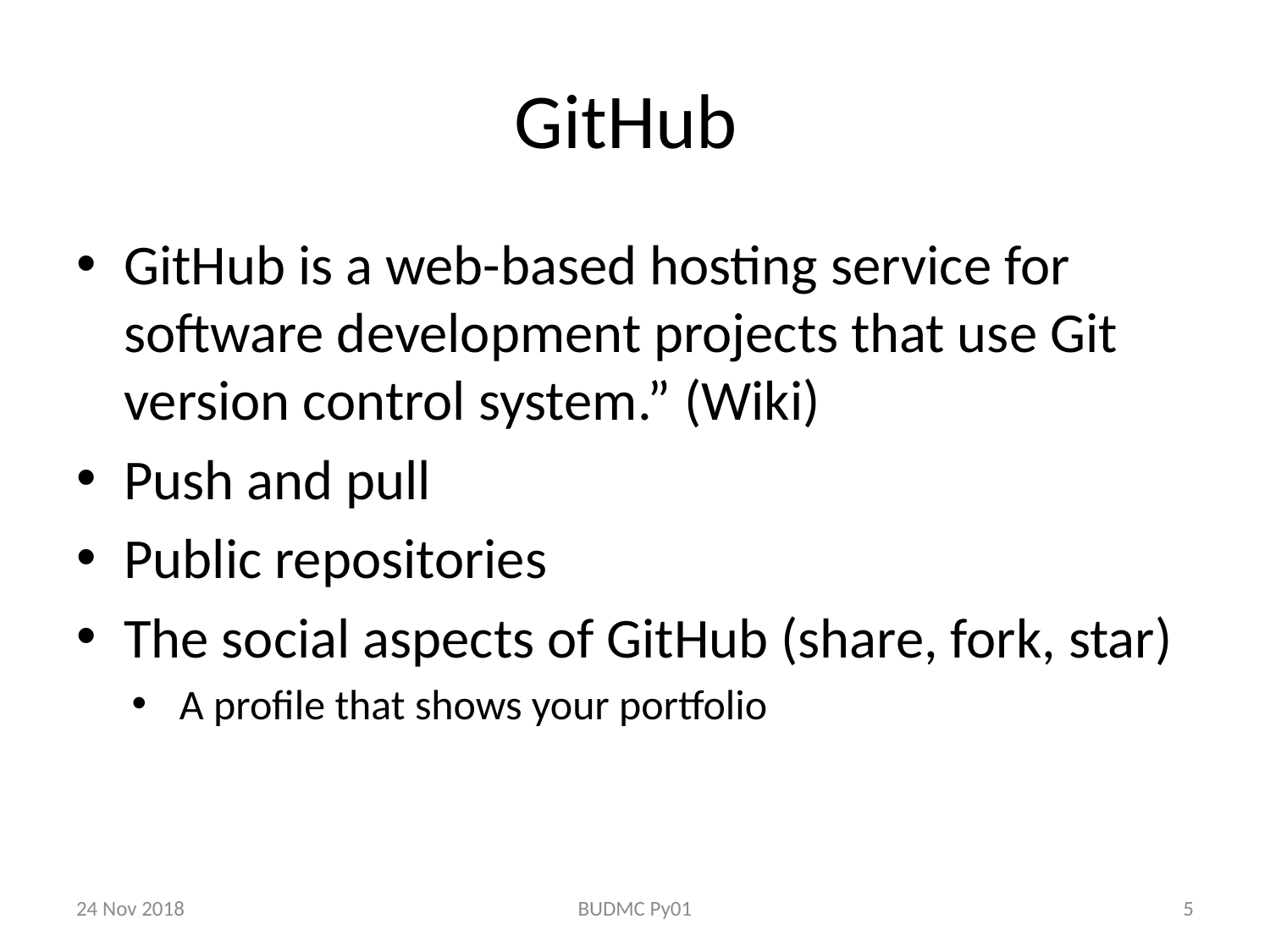

# GitHub
GitHub is a web-based hosting service for software development projects that use Git version control system.” (Wiki)
Push and pull
Public repositories
The social aspects of GitHub (share, fork, star)
A profile that shows your portfolio
24 Nov 2018
BUDMC Py01
5